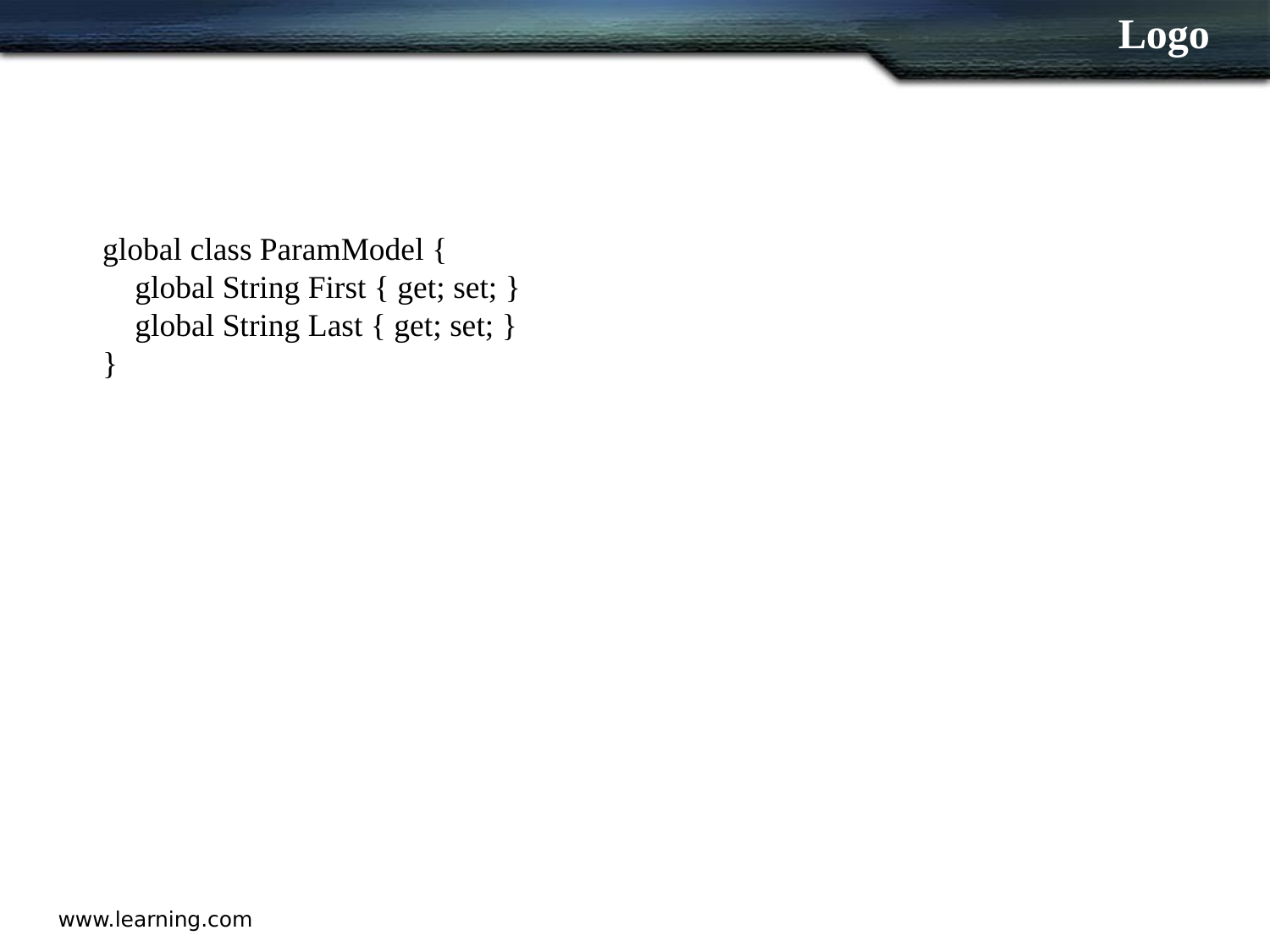

global class ParamModel {
    global String First { get; set; }
    global String Last { get; set; }
}
www.learning.com